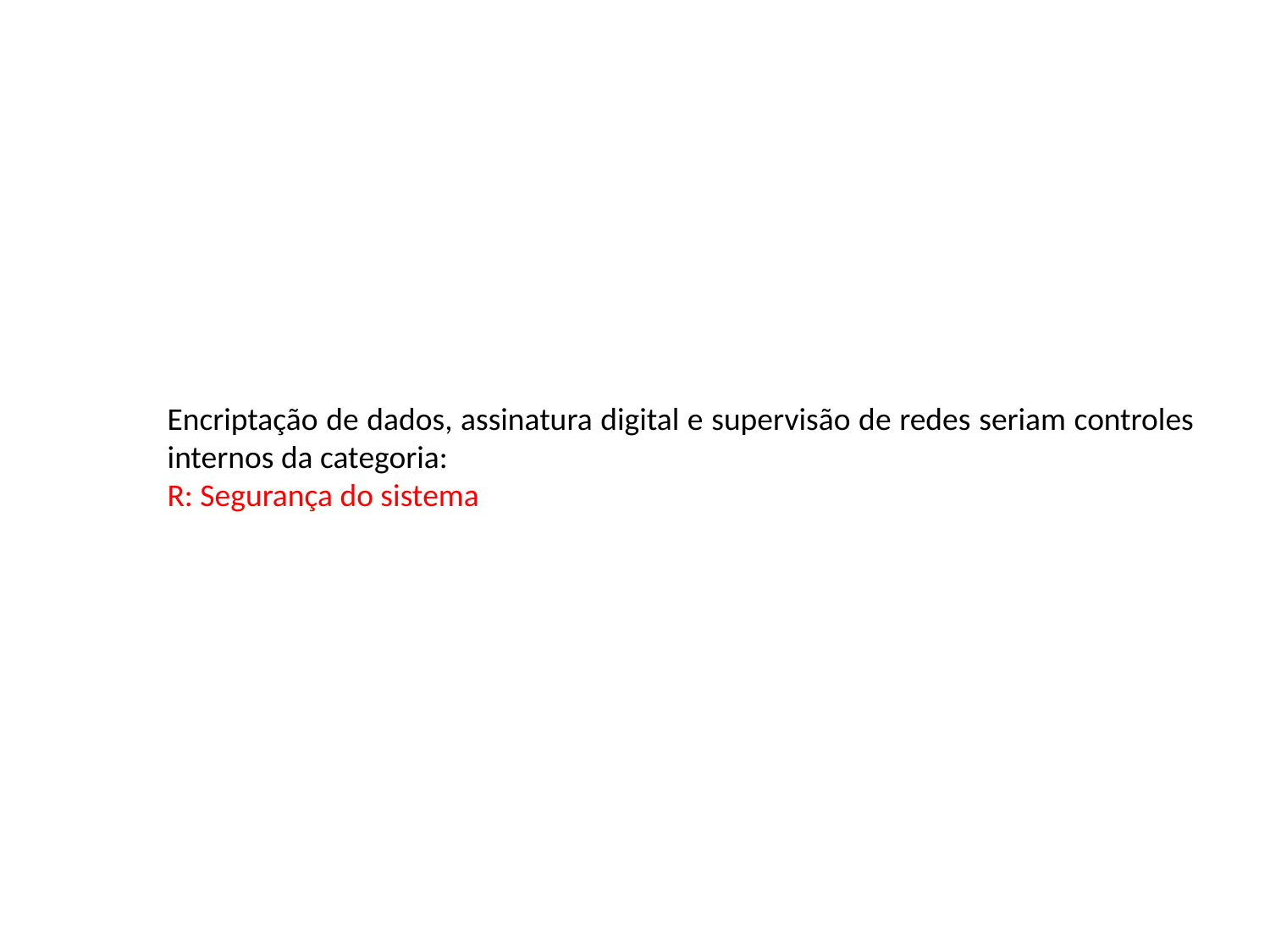

Encriptação de dados, assinatura digital e supervisão de redes seriam controles internos da categoria:
R: Segurança do sistema